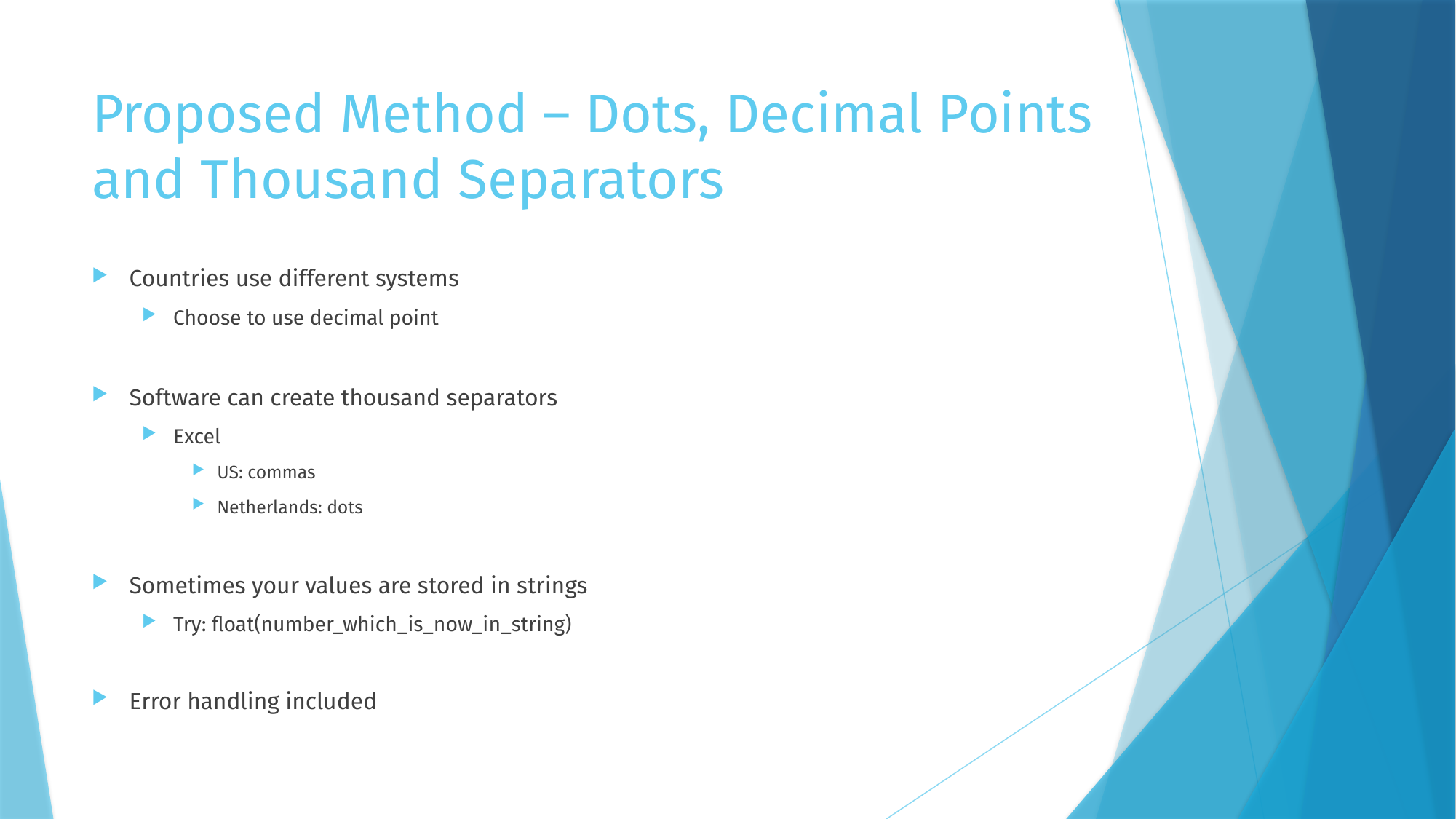

# Proposed Method – Dots, Decimal Points and Thousand Separators
Countries use different systems
Choose to use decimal point

Software can create thousand separators
Excel
US: commas
Netherlands: dots

Sometimes your values are stored in strings
Try: float(number_which_is_now_in_string)

Error handling included